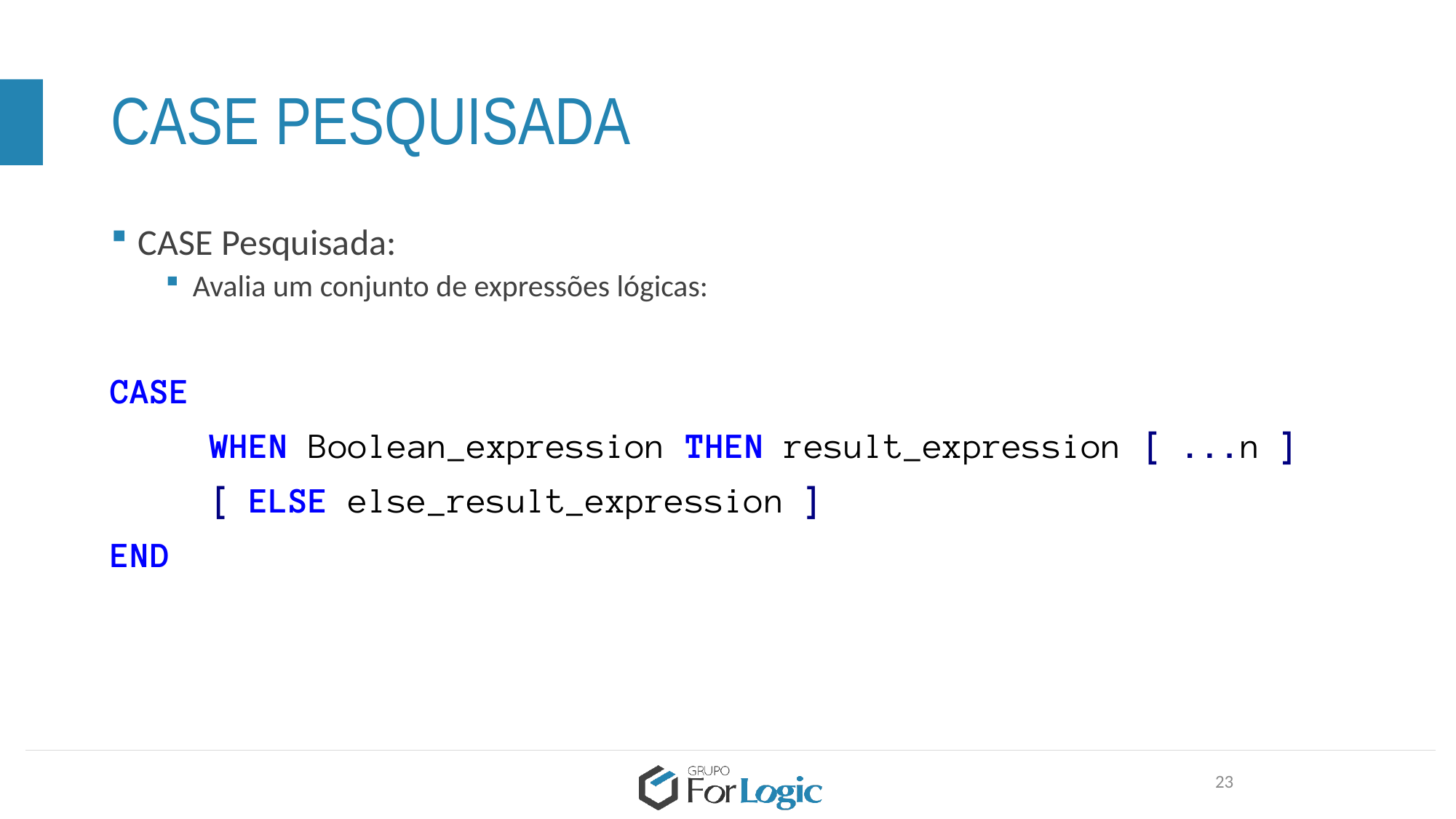

# CASE PESQUISADA
CASE Pesquisada:
Avalia um conjunto de expressões lógicas:

CASE
     WHEN Boolean_expression THEN result_expression [ ...n ]
     [ ELSE else_result_expression ]
END
23